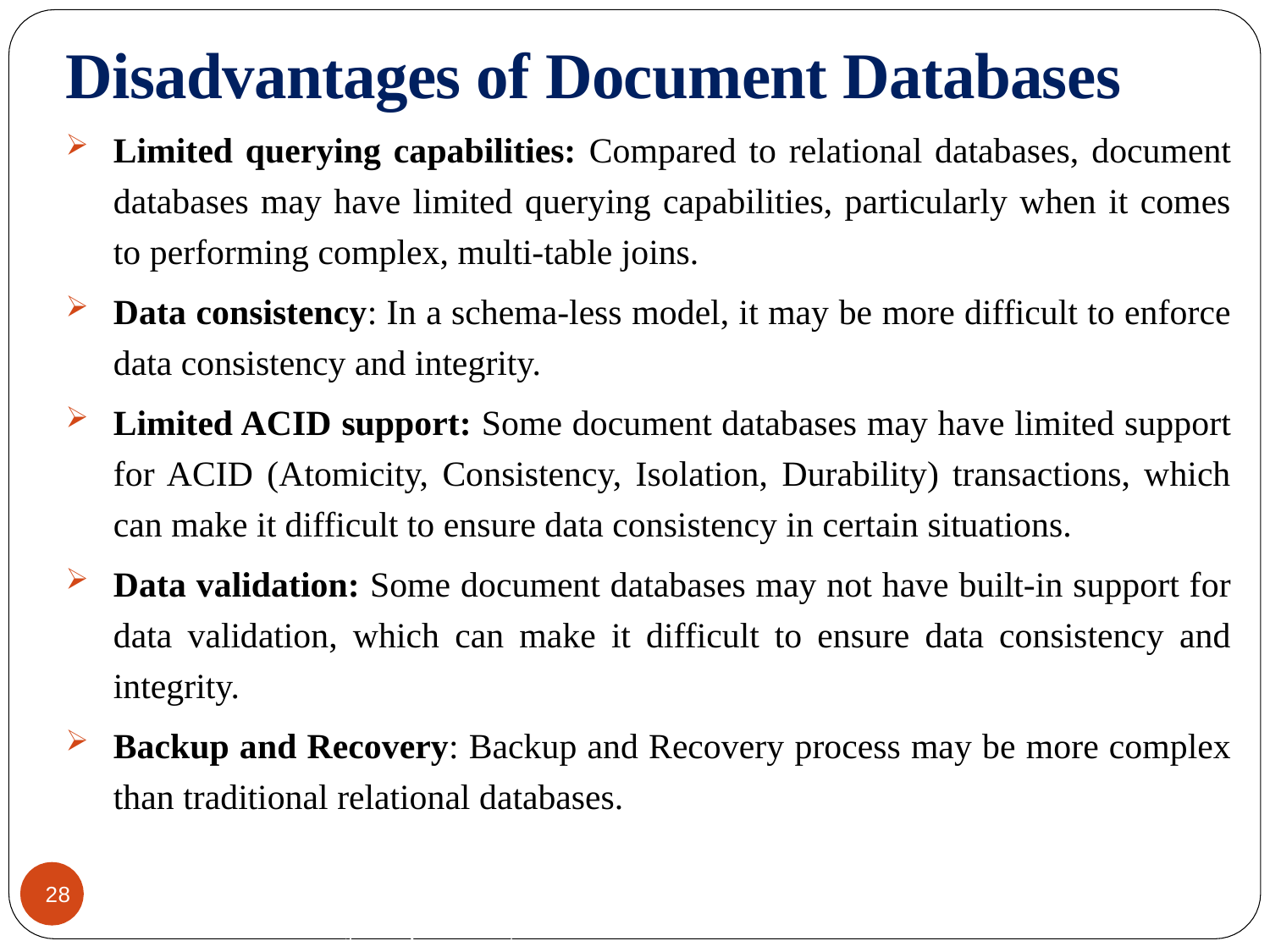

# Disadvantages of Document Databases
Limited querying capabilities: Compared to relational databases, document databases may have limited querying capabilities, particularly when it comes to performing complex, multi-table joins.
Data consistency: In a schema-less model, it may be more difficult to enforce data consistency and integrity.
Limited ACID support: Some document databases may have limited support for ACID (Atomicity, Consistency, Isolation, Durability) transactions, which can make it difficult to ensure data consistency in certain situations.
Data validation: Some document databases may not have built-in support for data validation, which can make it difficult to ensure data consistency and integrity.
Backup and Recovery: Backup and Recovery process may be more complex than traditional relational databases.

28
CREDITS: Jimmy Lin (University of Maryland)